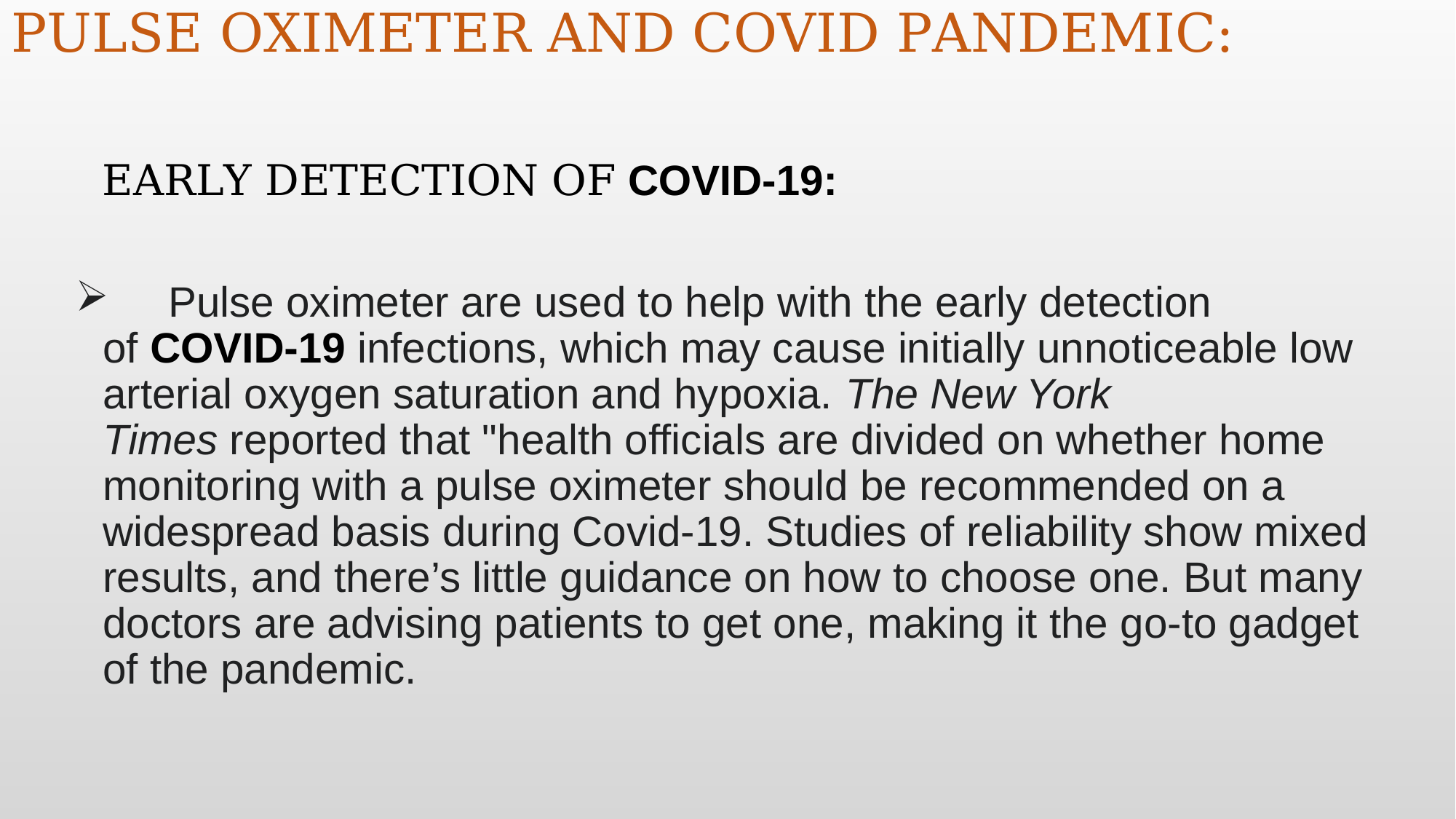

# PULSE OXIMETER AND COVID PANDEMIC:

  EARLY DETECTION OF COVID-19:

     Pulse oximeter are used to help with the early detection of COVID-19 infections, which may cause initially unnoticeable low arterial oxygen saturation and hypoxia. The New York Times reported that "health officials are divided on whether home monitoring with a pulse oximeter should be recommended on a widespread basis during Covid-19. Studies of reliability show mixed results, and there’s little guidance on how to choose one. But many doctors are advising patients to get one, making it the go-to gadget of the pandemic.